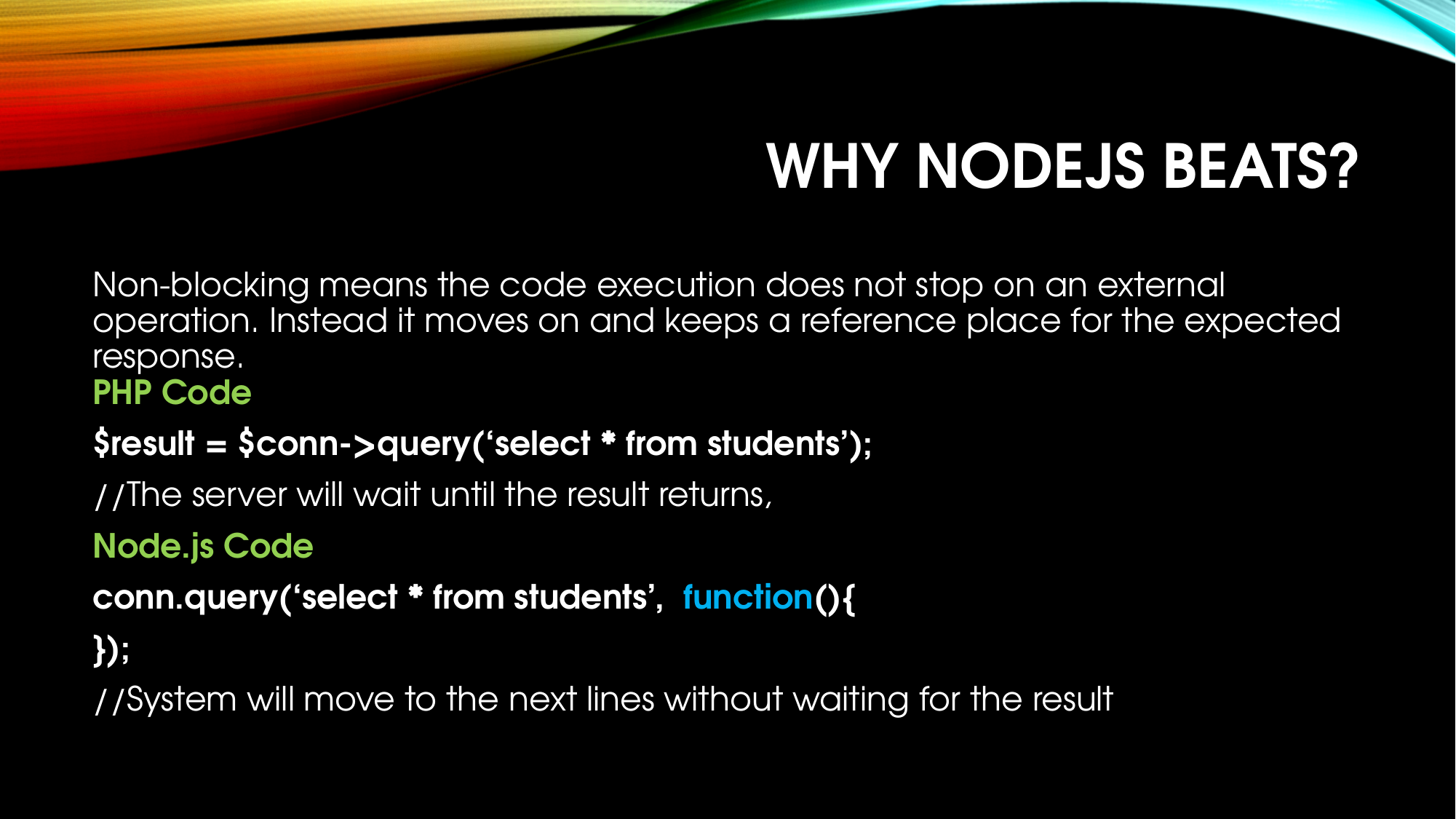

# Why Nodejs Beats?
Non-blocking means the code execution does not stop on an external operation. Instead it moves on and keeps a reference place for the expected response.
PHP Code
$result = $conn->query(‘select * from students’);
//The server will wait until the result returns,
Node.js Code
conn.query(‘select * from students’,  function(){
});
//System will move to the next lines without waiting for the result